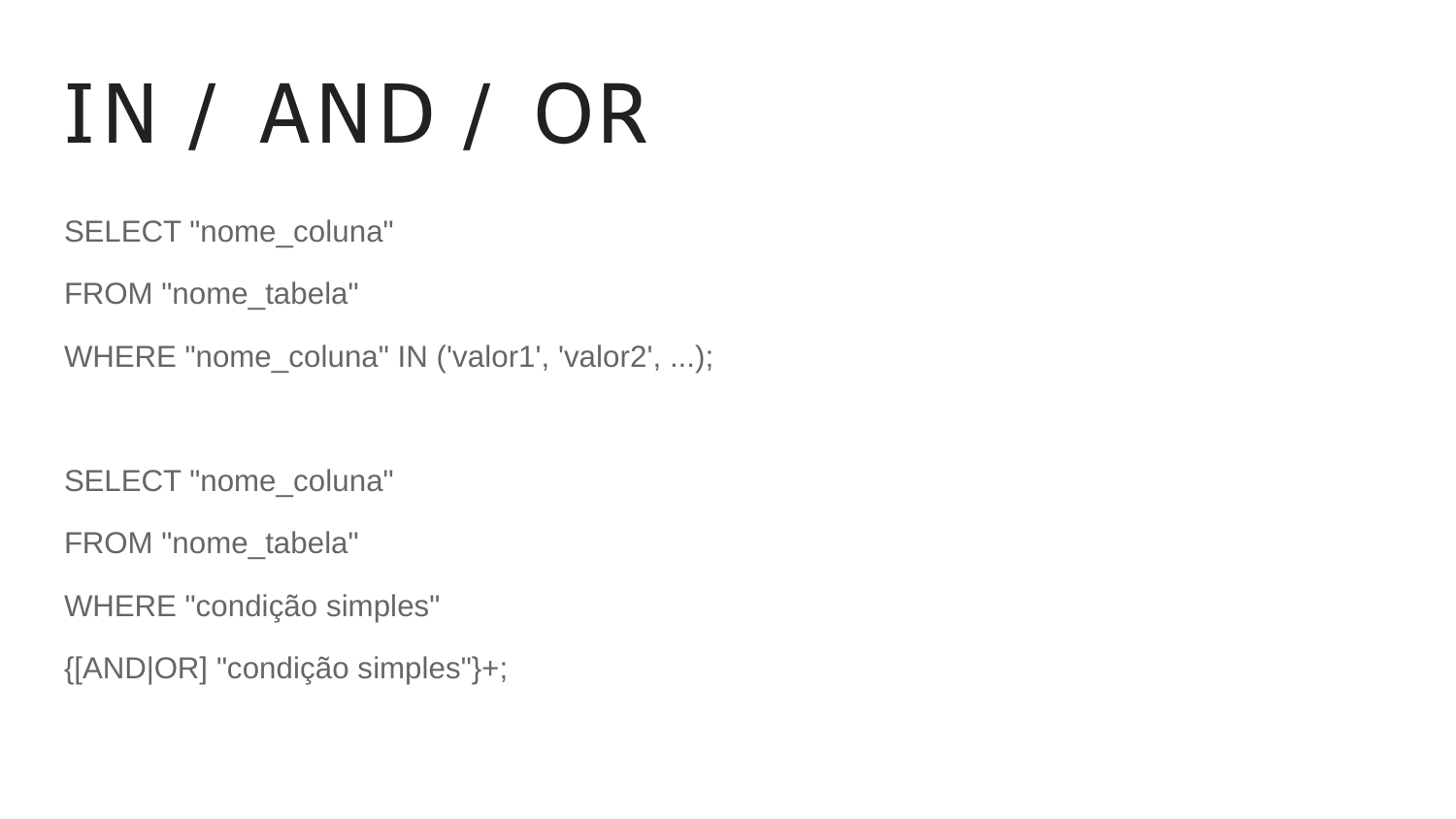

# IN / AND / OR
SELECT "nome_coluna"
FROM "nome_tabela"
WHERE "nome_coluna" IN ('valor1', 'valor2', ...);

SELECT "nome_coluna"
FROM "nome_tabela"
WHERE "condição simples"
{[AND|OR] "condição simples"}+;